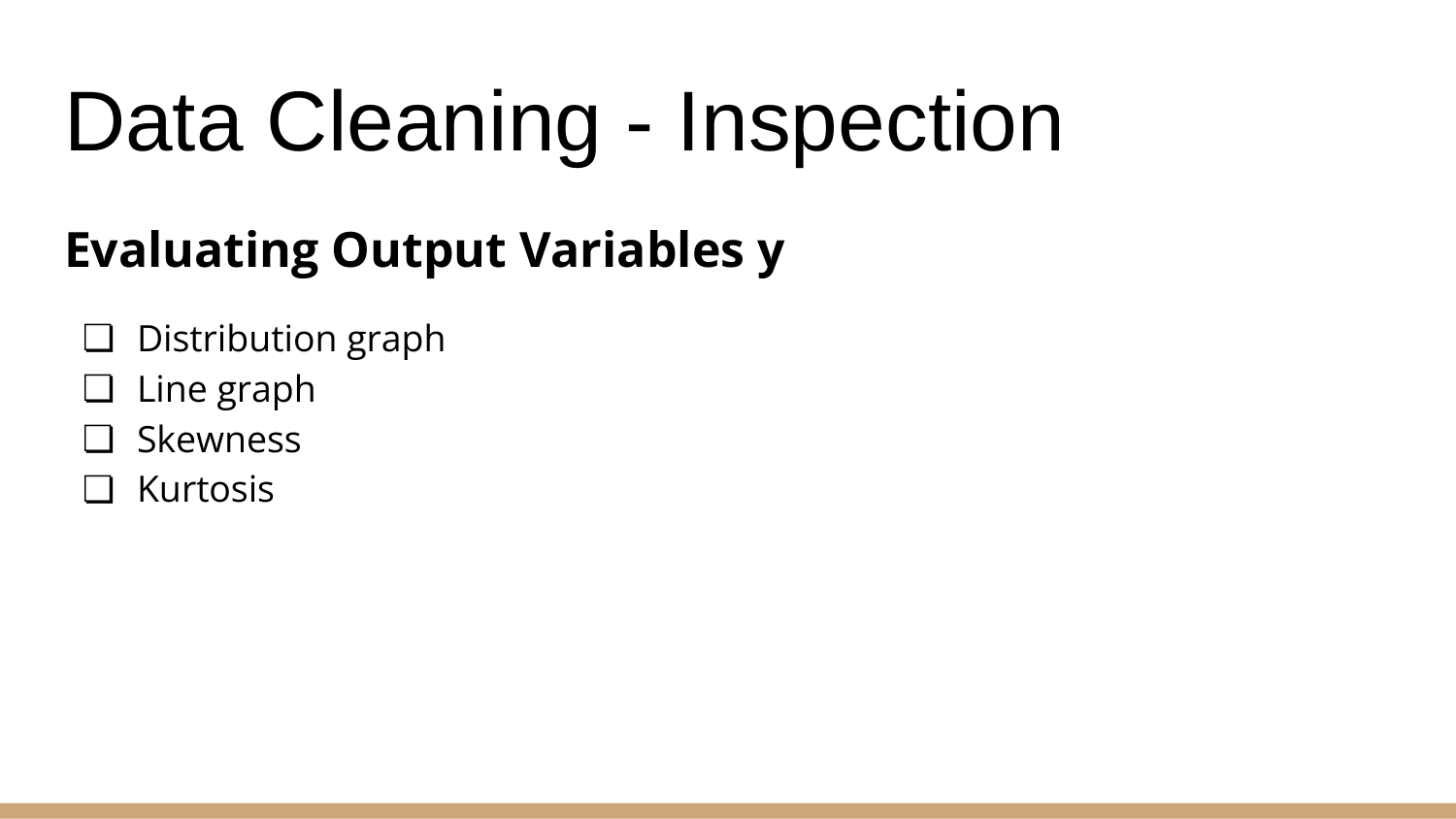

# Data Cleaning - Inspection
Evaluating Output Variables y
Distribution graph
Line graph
Skewness
Kurtosis